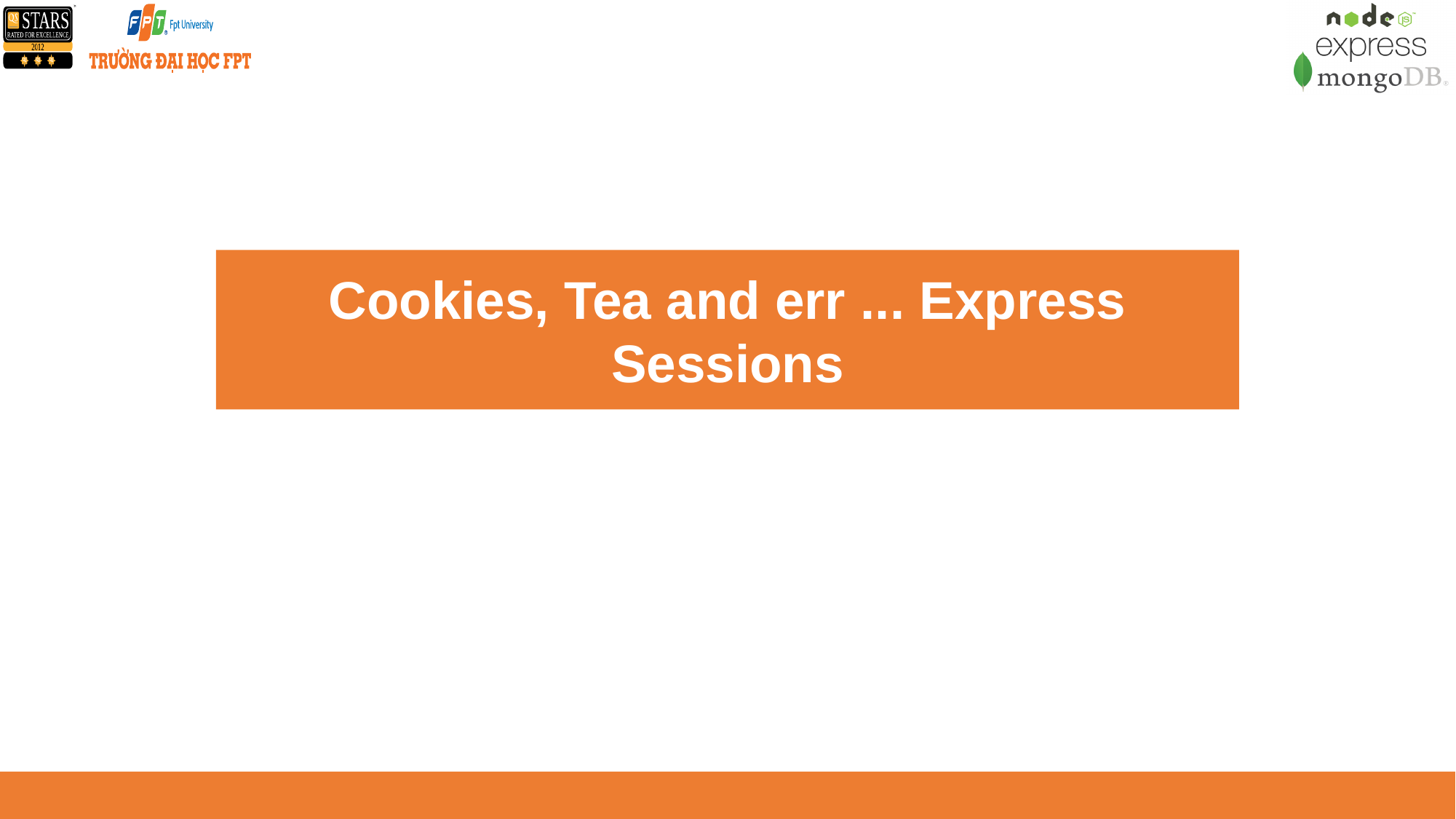

Cookies, Tea and err ... Express Sessions